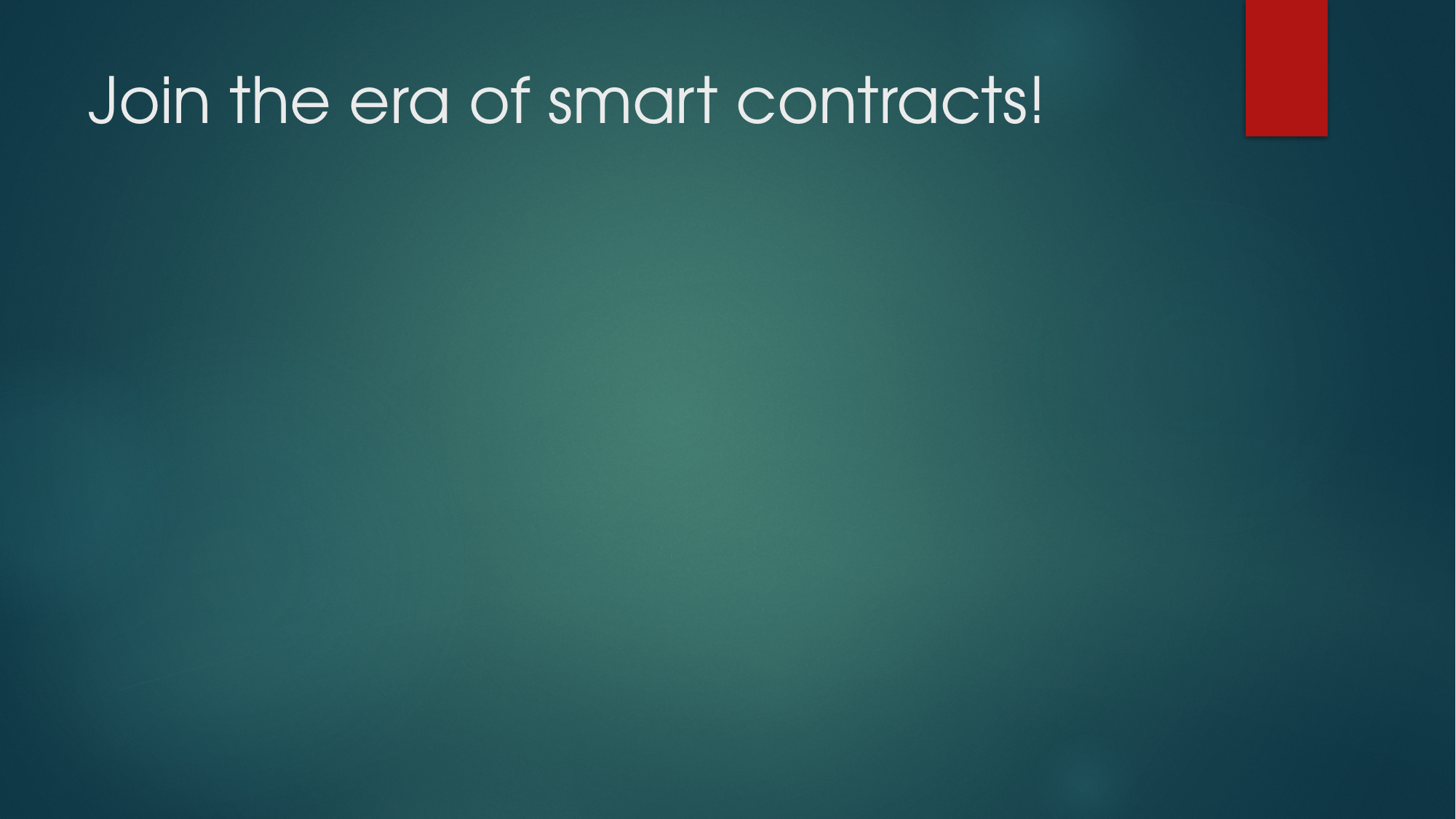

# Join the era of smart contracts!